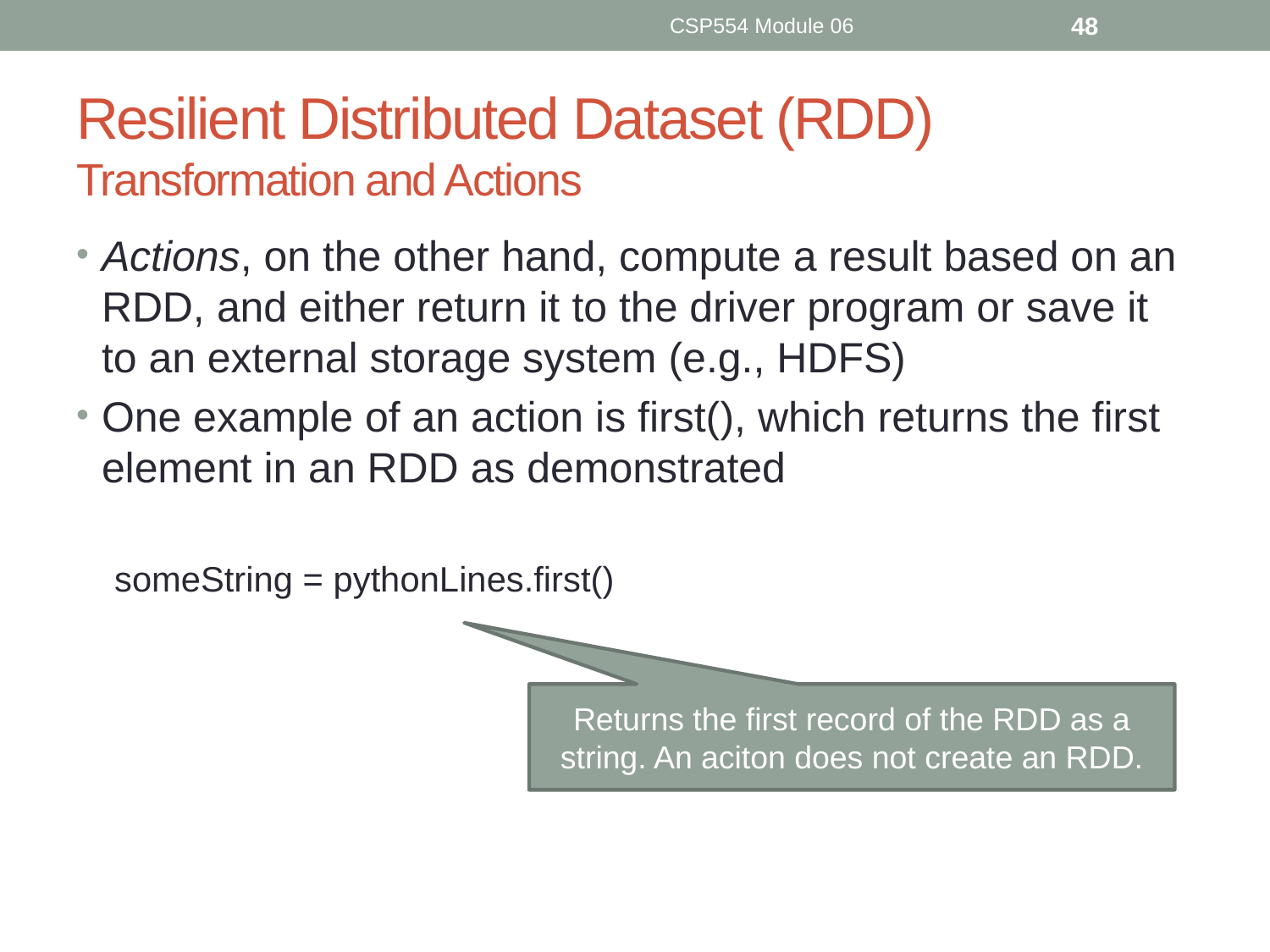

CSP554 Module 06
48
# Resilient Distributed Dataset (RDD) Transformation and Actions
Actions, on the other hand, compute a result based on an RDD, and either return it to the driver program or save it to an external storage system (e.g., HDFS)
One example of an action is first(), which returns the first element in an RDD as demonstrated

someString = pythonLines.first()
Returns the first record of the RDD as a string. An aciton does not create an RDD.